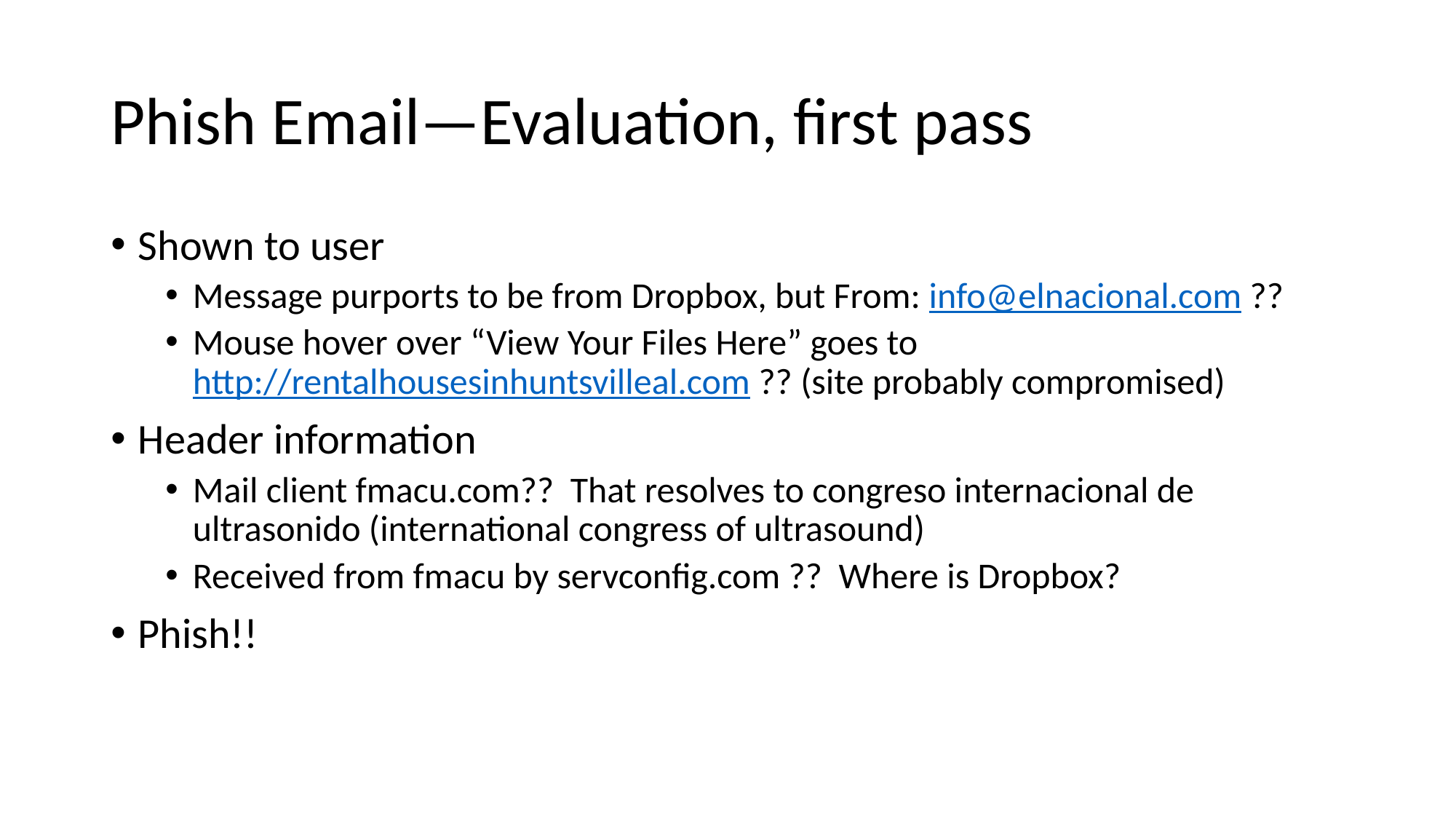

# Phish Email—Evaluation, first pass
Shown to user
Message purports to be from Dropbox, but From: info@elnacional.com ??
Mouse hover over “View Your Files Here” goes to http://rentalhousesinhuntsvilleal.com ?? (site probably compromised)
Header information
Mail client fmacu.com??  That resolves to congreso internacional de ultrasonido (international congress of ultrasound)
Received from fmacu by servconfig.com ??  Where is Dropbox?
Phish!!